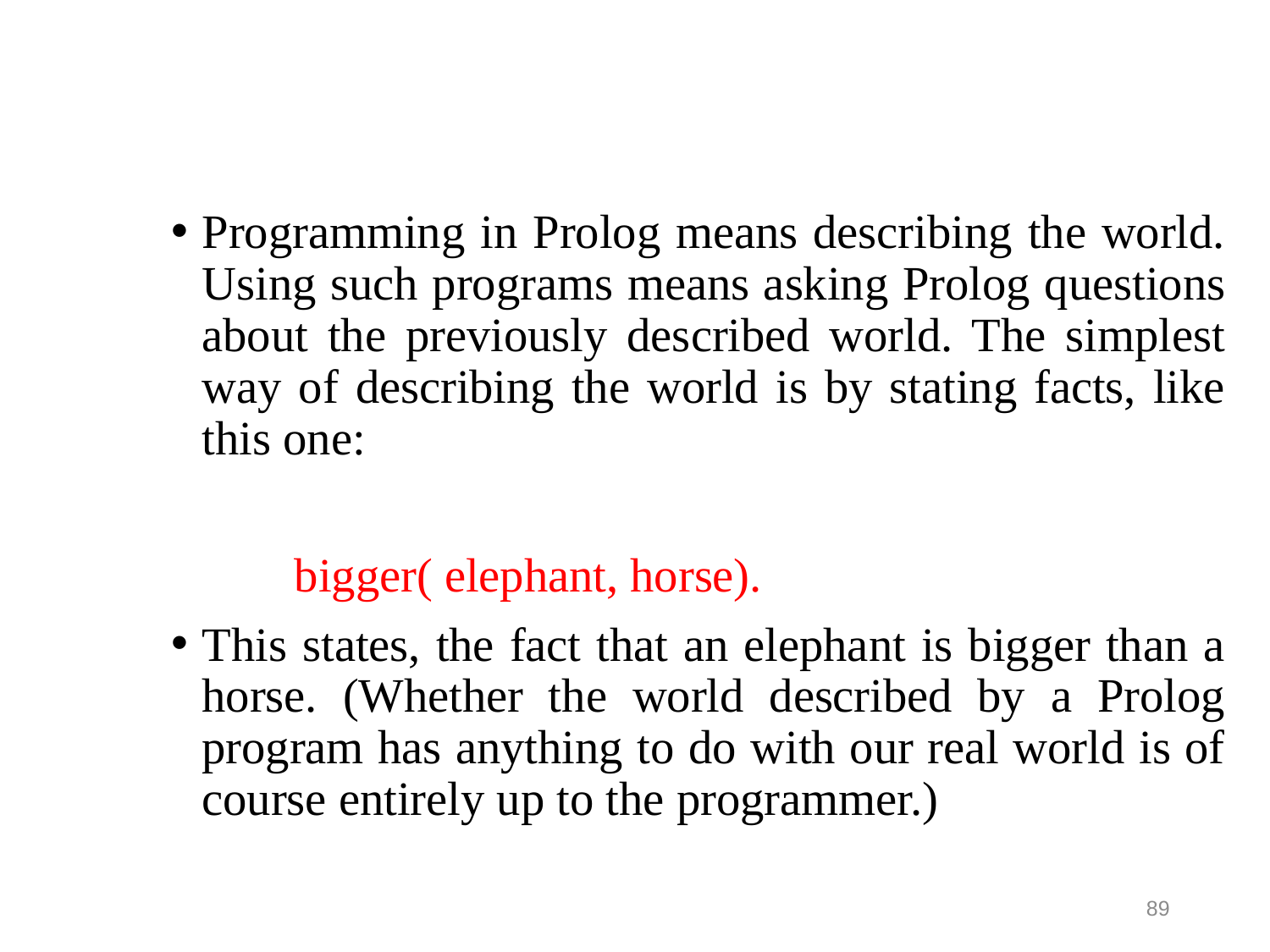

Programming in Prolog means describing the world. Using such programs means asking Prolog questions about the previously described world. The simplest way of describing the world is by stating facts, like this one:

			bigger( elephant, horse).
This states, the fact that an elephant is bigger than a horse. (Whether the world described by a Prolog program has anything to do with our real world is of course entirely up to the programmer.)
89